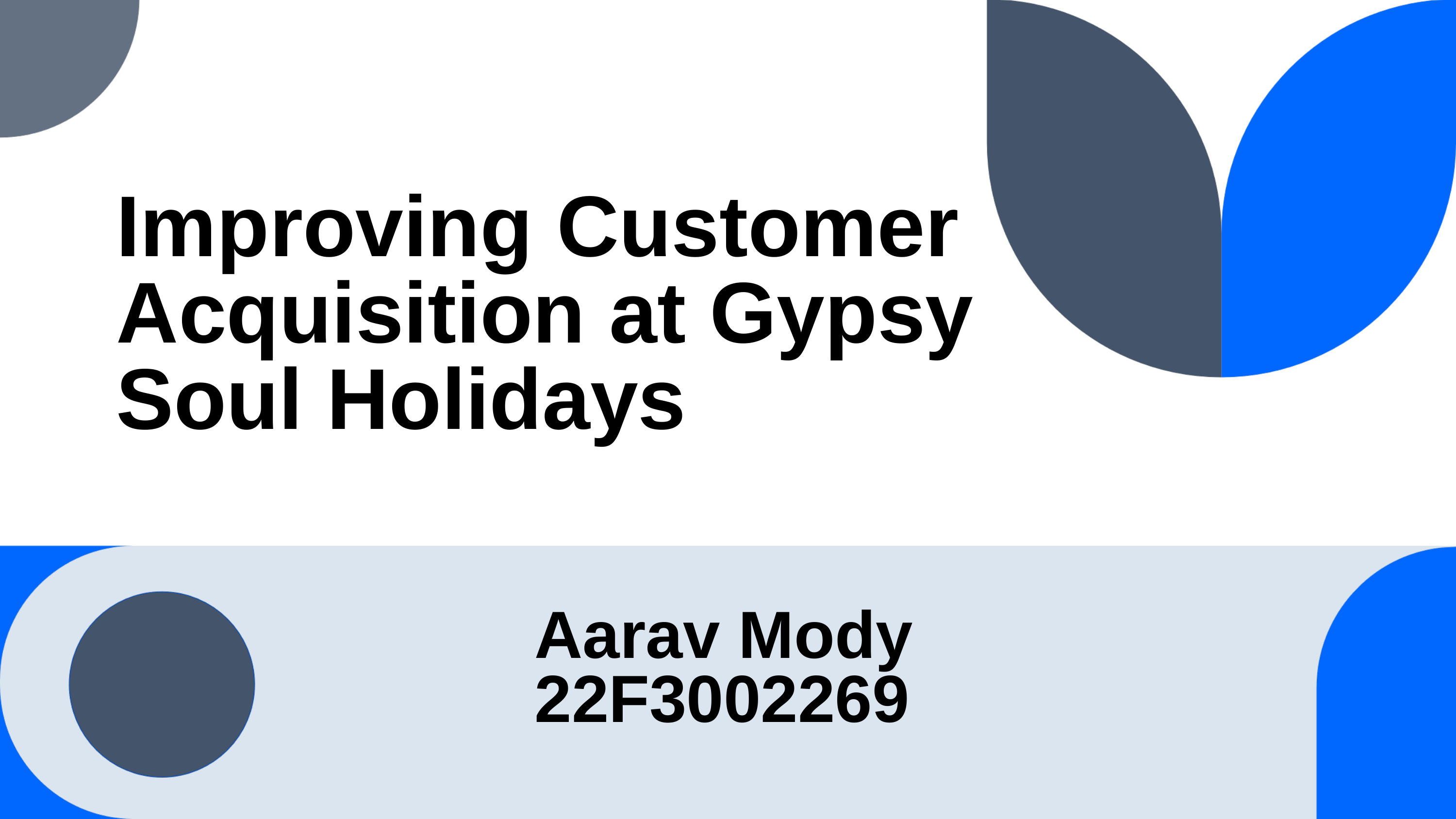

Improving Customer Acquisition at Gypsy Soul Holidays

Aarav Mody
22F3002269
‹#›